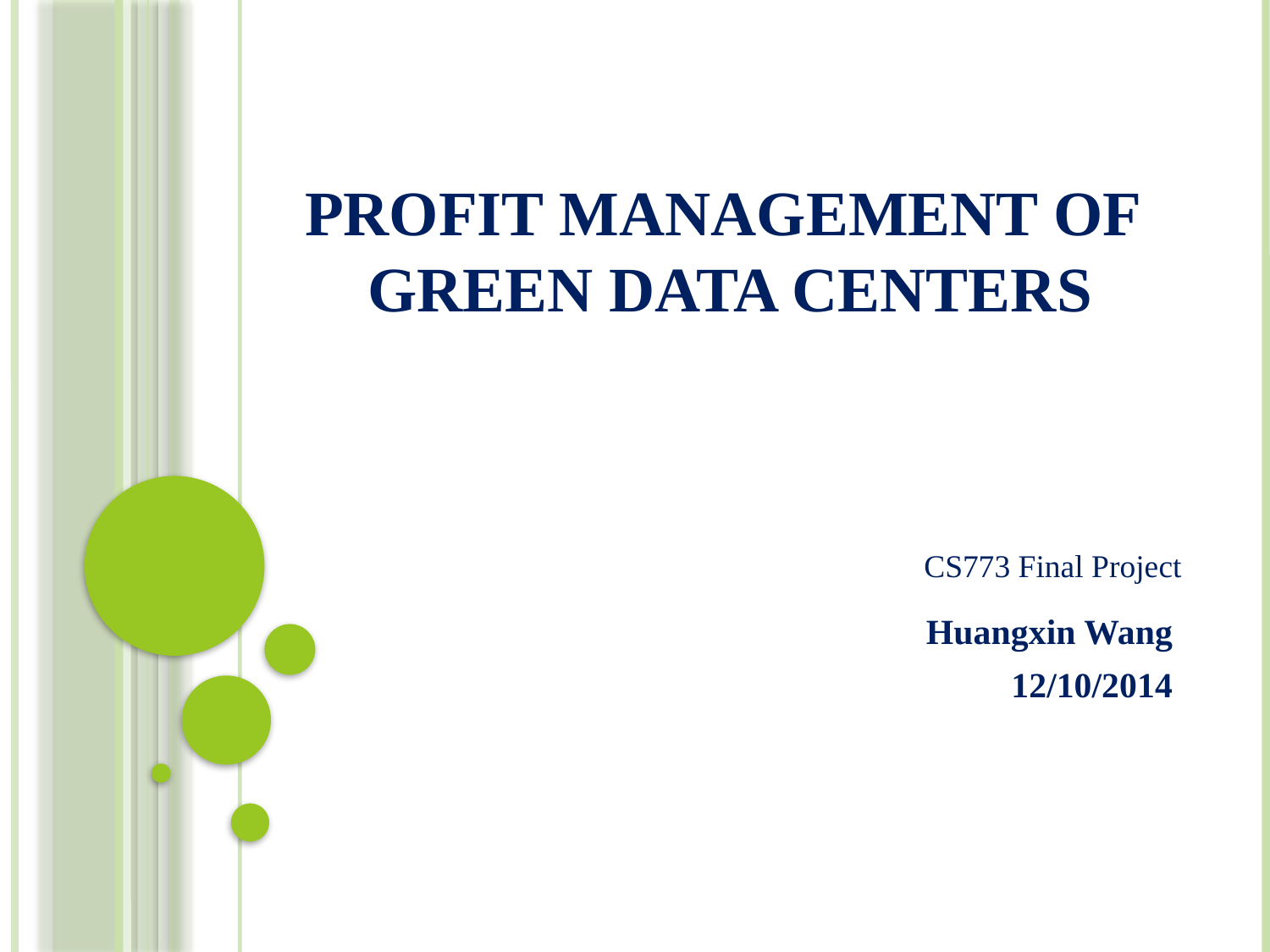

# Profit Management of Green Data Centers
CS773 Final Project
Huangxin Wang
12/10/2014